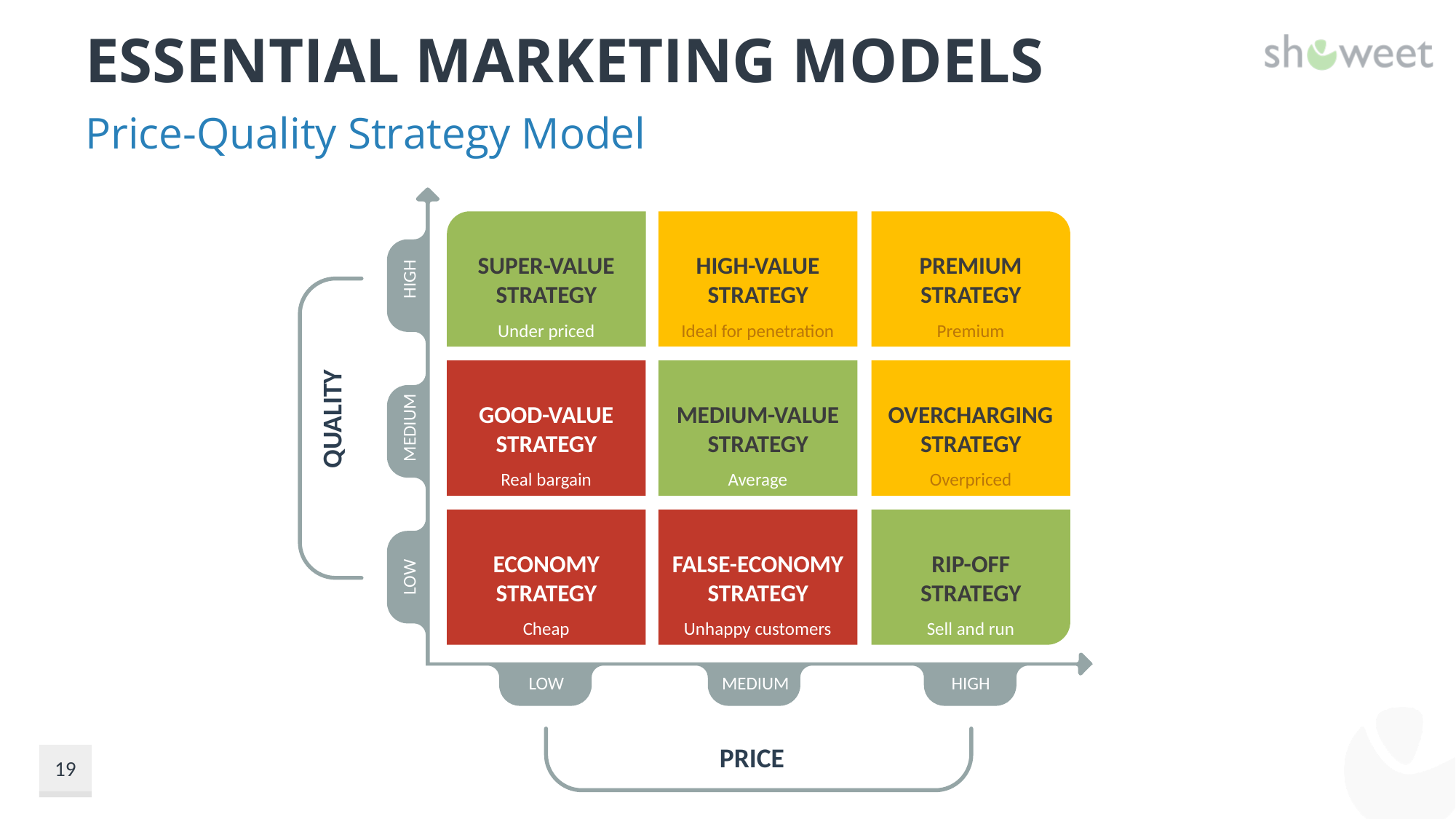

# Essential Marketing Models
Price-Quality Strategy Model

Super-Value Strategy
High-Value Strategy
Premium Strategy
HIGH

Under priced
Ideal for penetration
Premium
Good-Value Strategy
Medium-Value Strategy
Overcharging Strategy
QUALITY
MEDIUM
Real bargain
Average
Overpriced
Economy Strategy
False-Economy Strategy
Rip-Off
Strategy
LOW
Cheap
Unhappy customers
Sell and run
LOW
MEDIUM
HIGH

PRICE
19